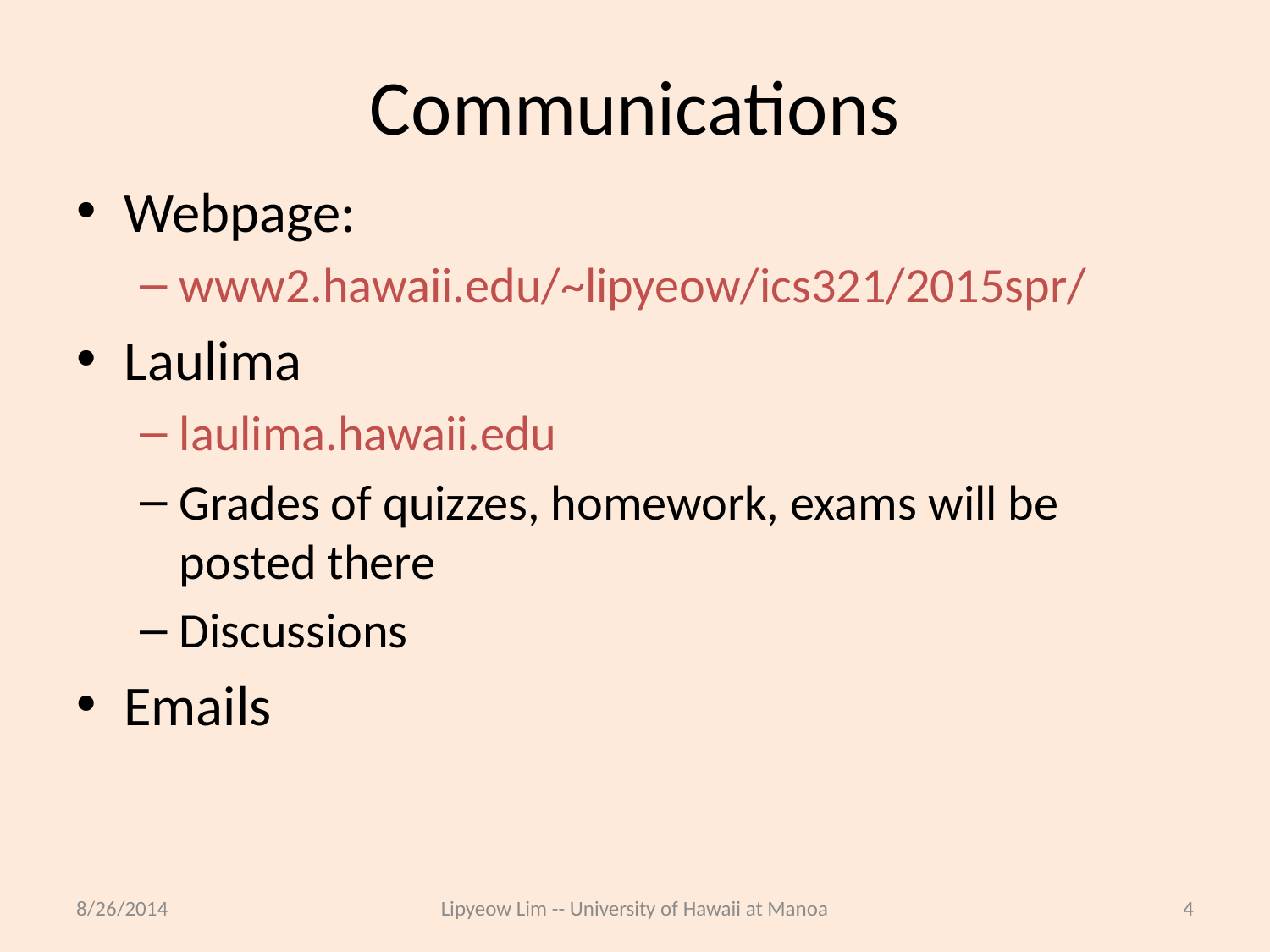

# Communications
Webpage:
www2.hawaii.edu/~lipyeow/ics321/2015spr/
Laulima
laulima.hawaii.edu
Grades of quizzes, homework, exams will be posted there
Discussions
Emails
8/26/2014
Lipyeow Lim -- University of Hawaii at Manoa
4